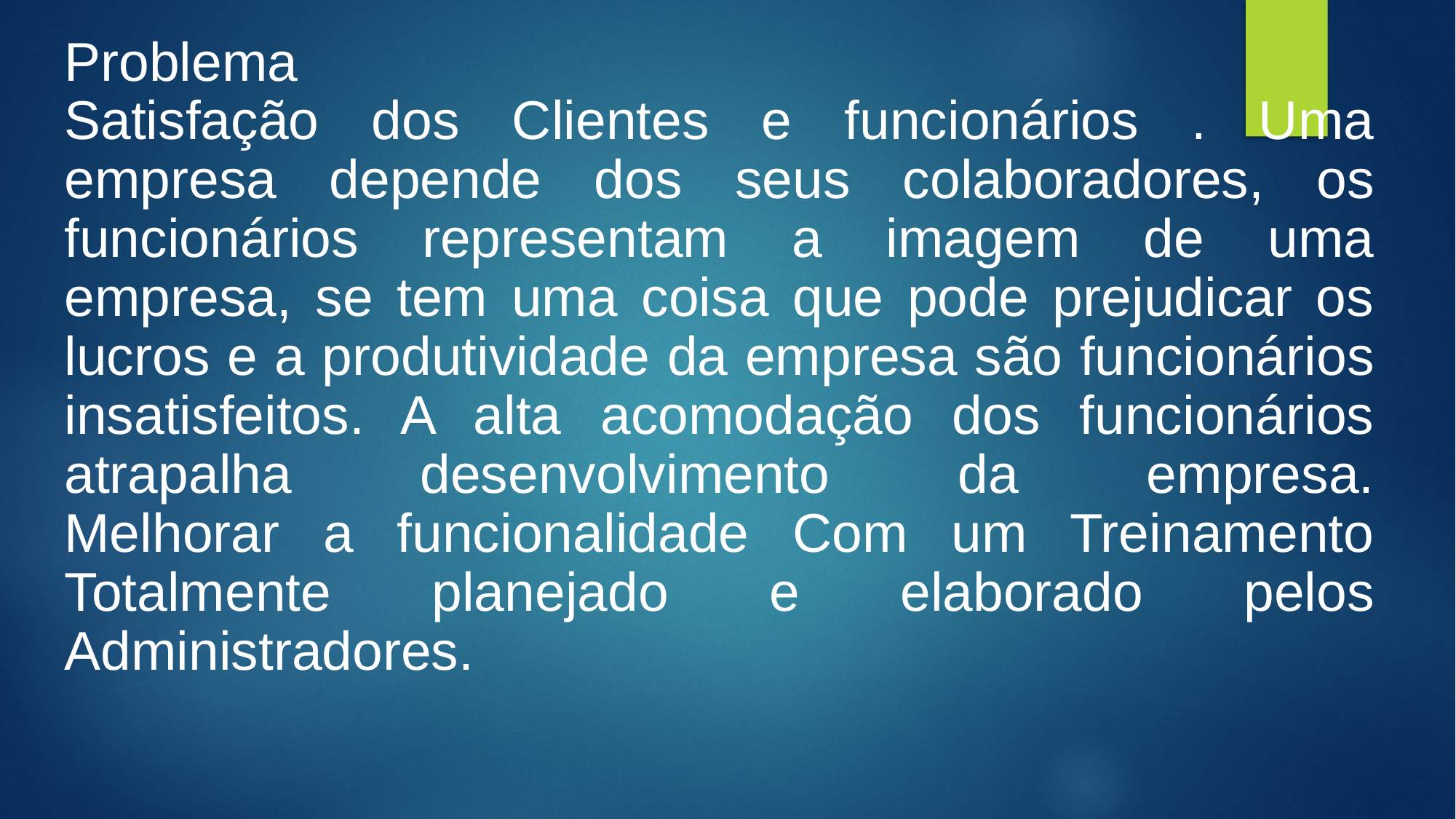

# Problema Satisfação dos Clientes e funcionários . Uma empresa depende dos seus colaboradores, os funcionários representam a imagem de uma empresa, se tem uma coisa que pode prejudicar os lucros e a produtividade da empresa são funcionários insatisfeitos. A alta acomodação dos funcionários atrapalha desenvolvimento da empresa. Melhorar a funcionalidade Com um Treinamento Totalmente planejado e elaborado pelos Administradores.